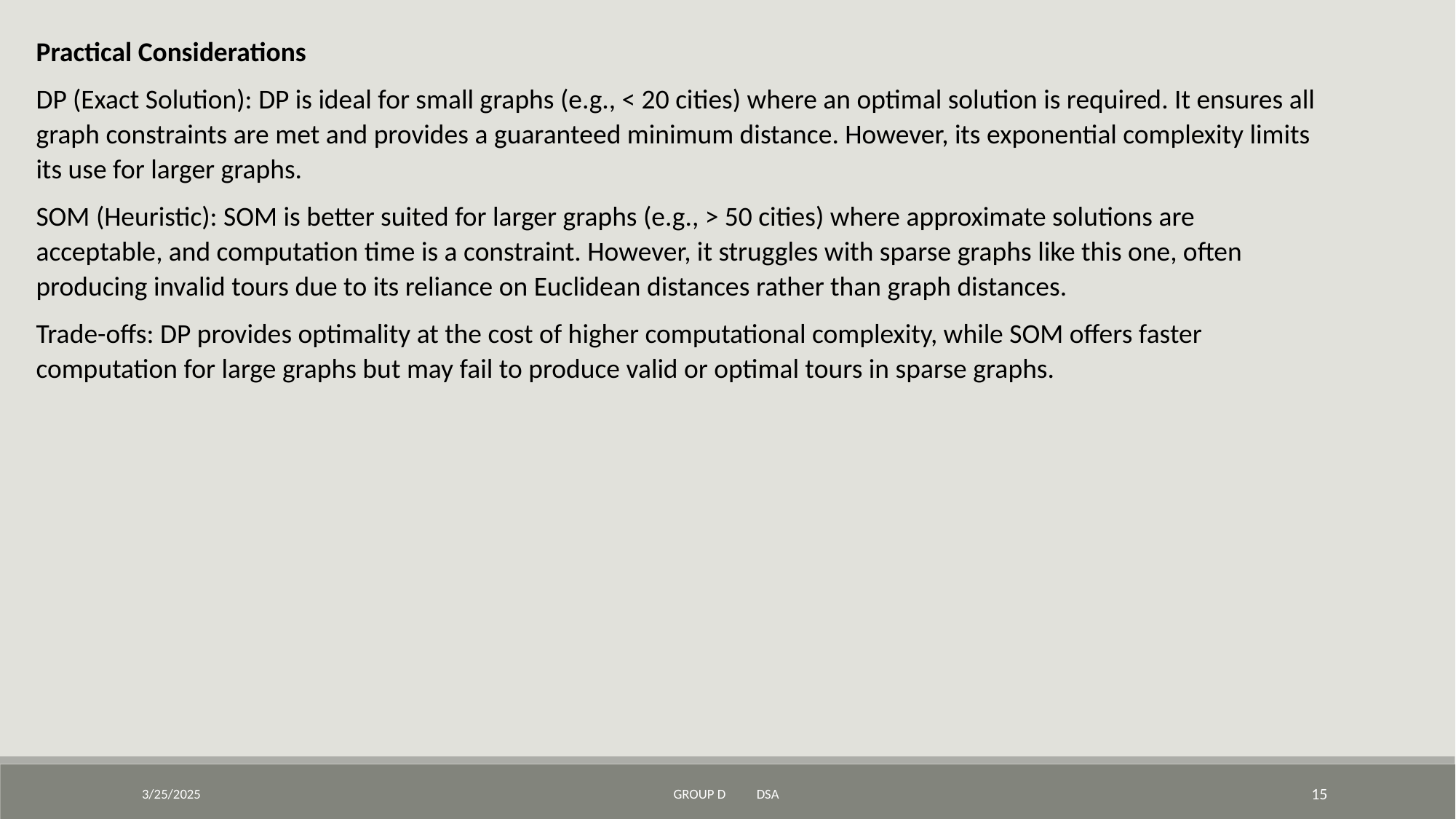

Practical Considerations
DP (Exact Solution): DP is ideal for small graphs (e.g., < 20 cities) where an optimal solution is required. It ensures all graph constraints are met and provides a guaranteed minimum distance. However, its exponential complexity limits its use for larger graphs.
SOM (Heuristic): SOM is better suited for larger graphs (e.g., > 50 cities) where approximate solutions are acceptable, and computation time is a constraint. However, it struggles with sparse graphs like this one, often producing invalid tours due to its reliance on Euclidean distances rather than graph distances.
Trade-offs: DP provides optimality at the cost of higher computational complexity, while SOM offers faster computation for large graphs but may fail to produce valid or optimal tours in sparse graphs.

3/25/2025
GROUP D          DSA
15